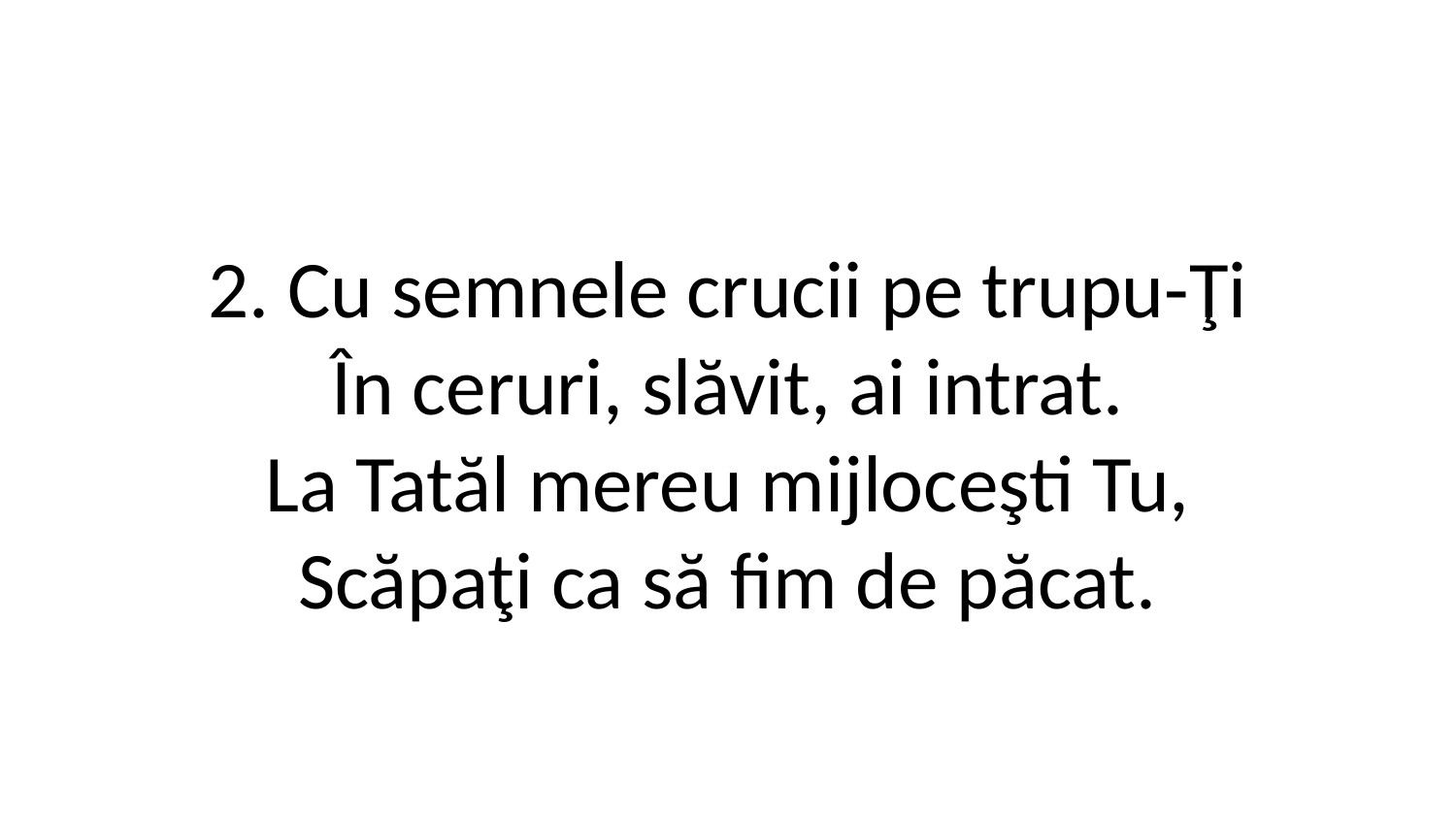

2. Cu semnele crucii pe trupu-Ţi
În ceruri, slăvit, ai intrat.
La Tatăl mereu mijloceşti Tu,
Scăpaţi ca să fim de păcat.